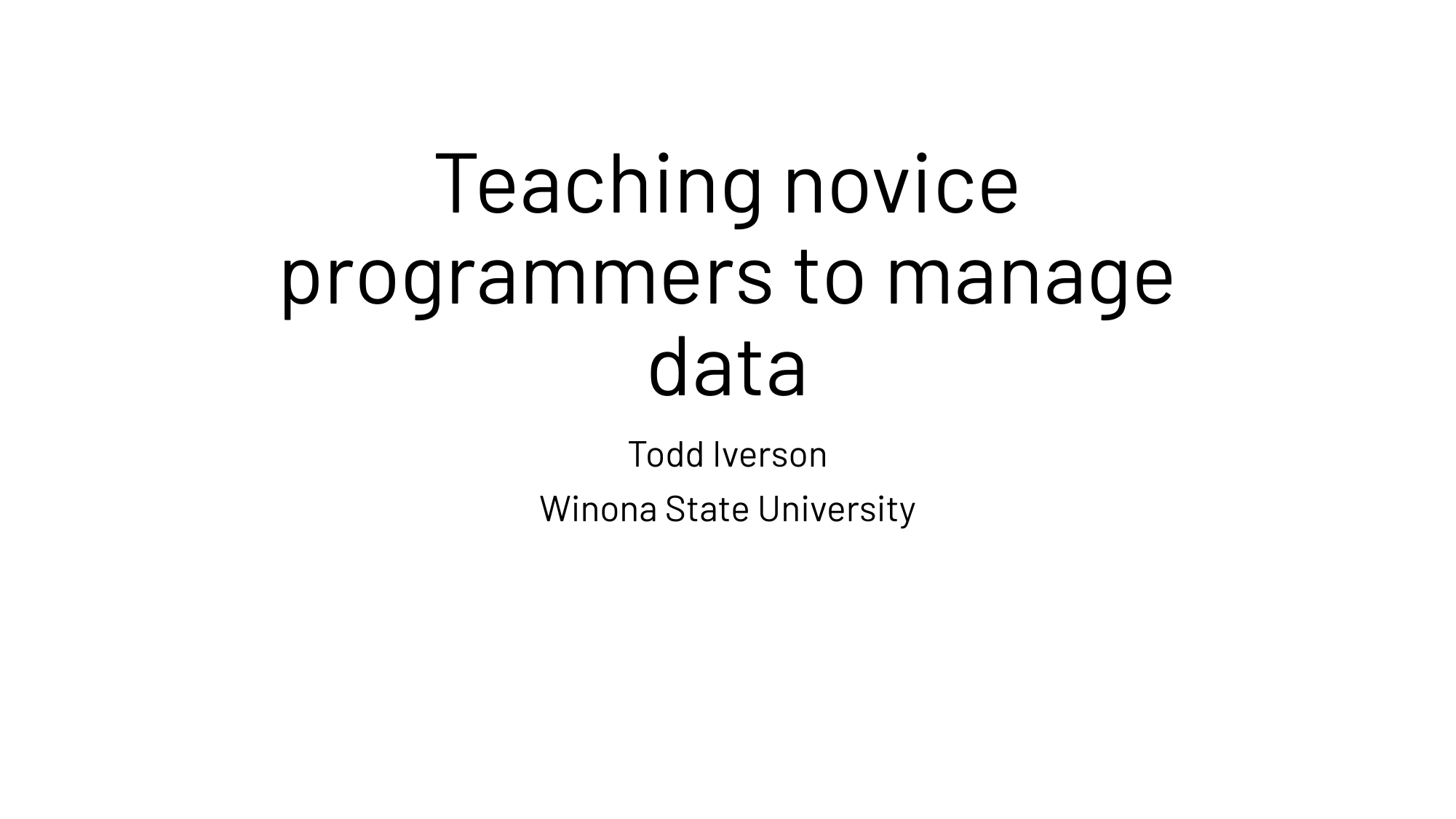

# Teaching novice programmers to manage data
Todd Iverson
Winona State University